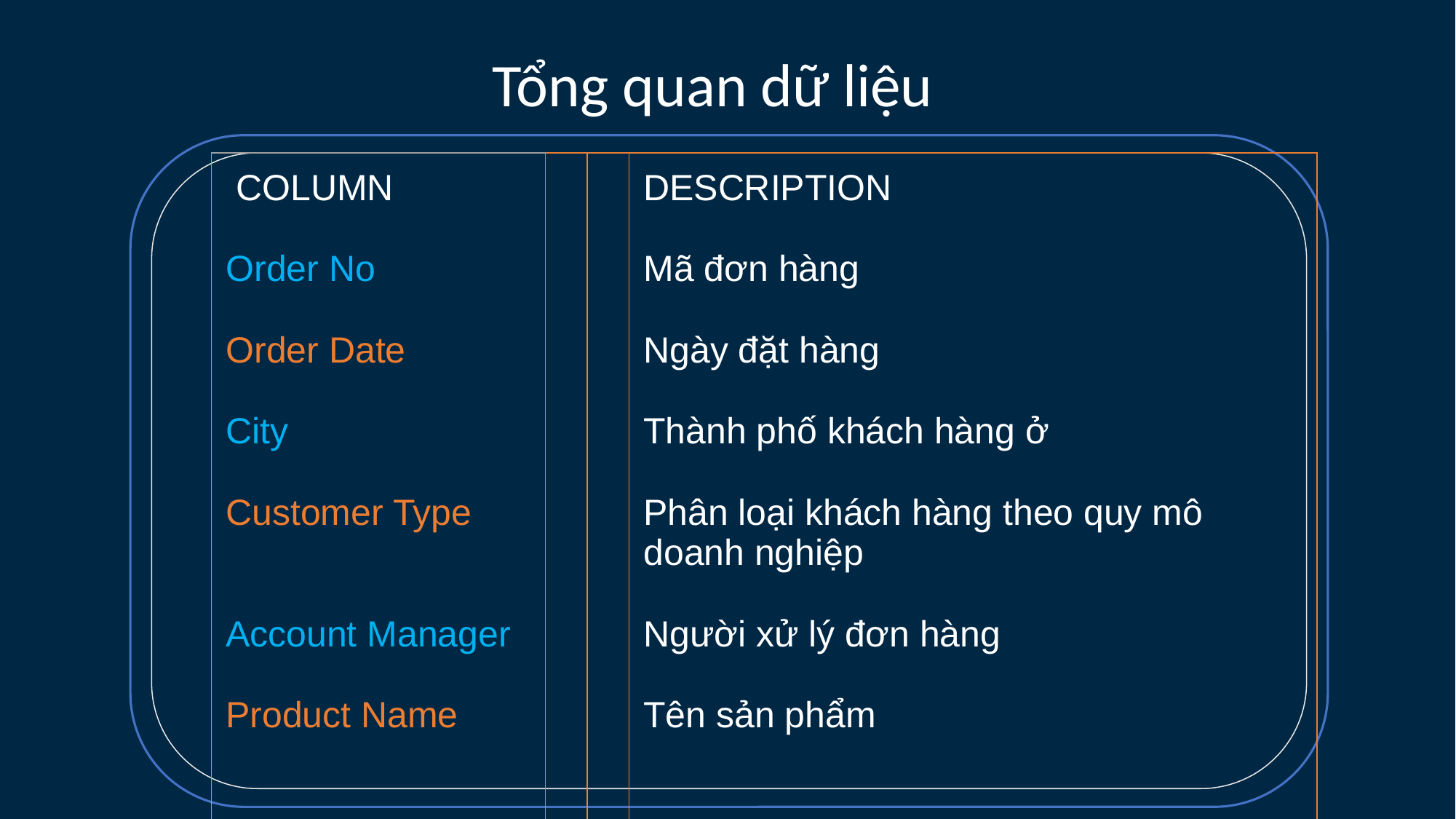

Tổng quan dữ liệu

| COLUMN Order No Order Date City Customer Type Account Manager Product Name |  |  | DESCRIPTION Mã đơn hàng Ngày đặt hàng Thành phố khách hàng ở Phân loại khách hàng theo quy mô doanh nghiệp Người xử lý đơn hàng Tên sản phẩm |  |
| --- | --- | --- | --- | --- |
|  |  |  |  |  |
|  |  |  |  |  |
|  |  |  |  |  |